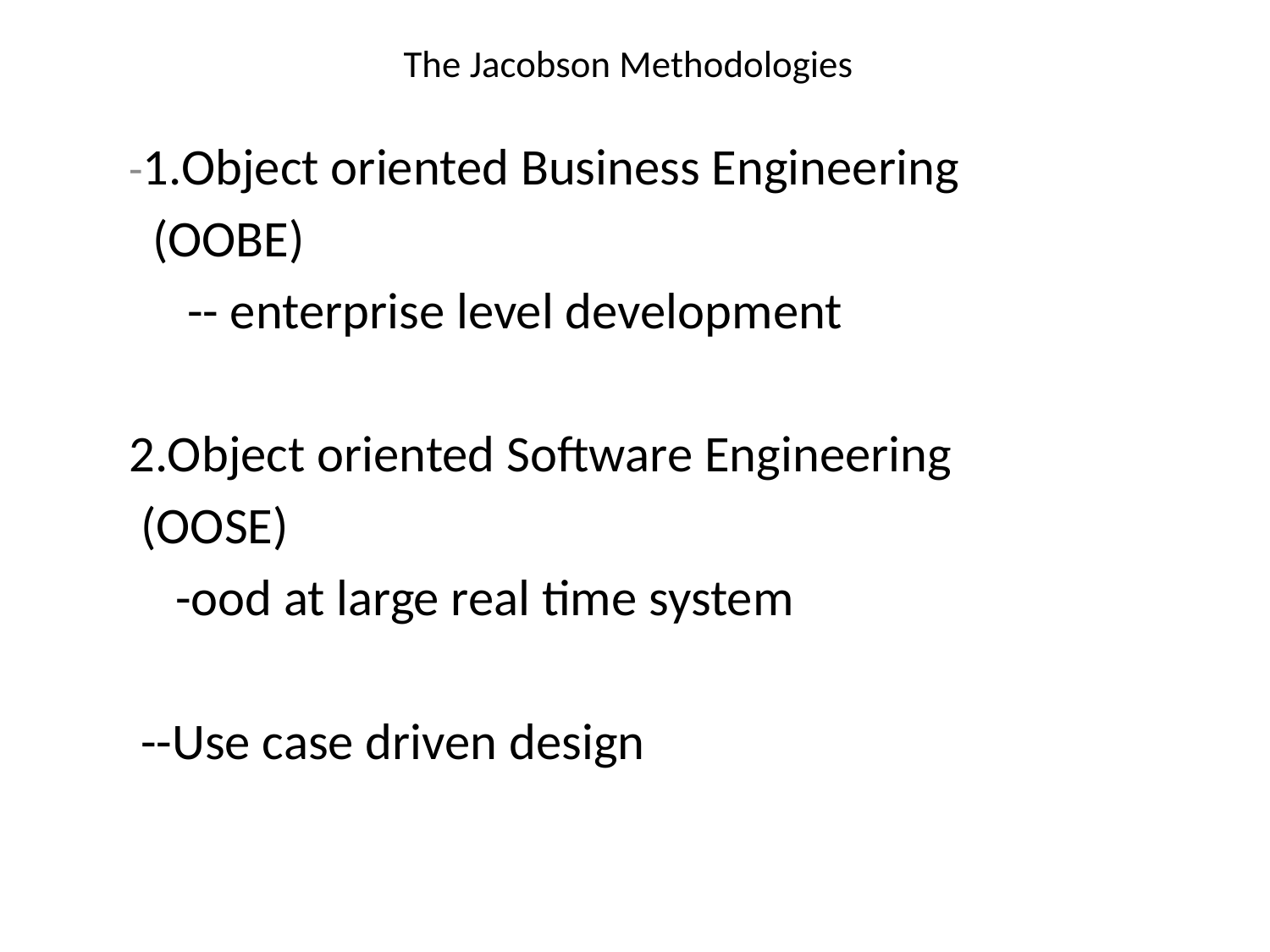

# The Jacobson Methodologies
-1.Object oriented Business Engineering
  (OOBE)
     -- enterprise level development

2.Object oriented Software Engineering
 (OOSE)
    -ood at large real time system

 --Use case driven design